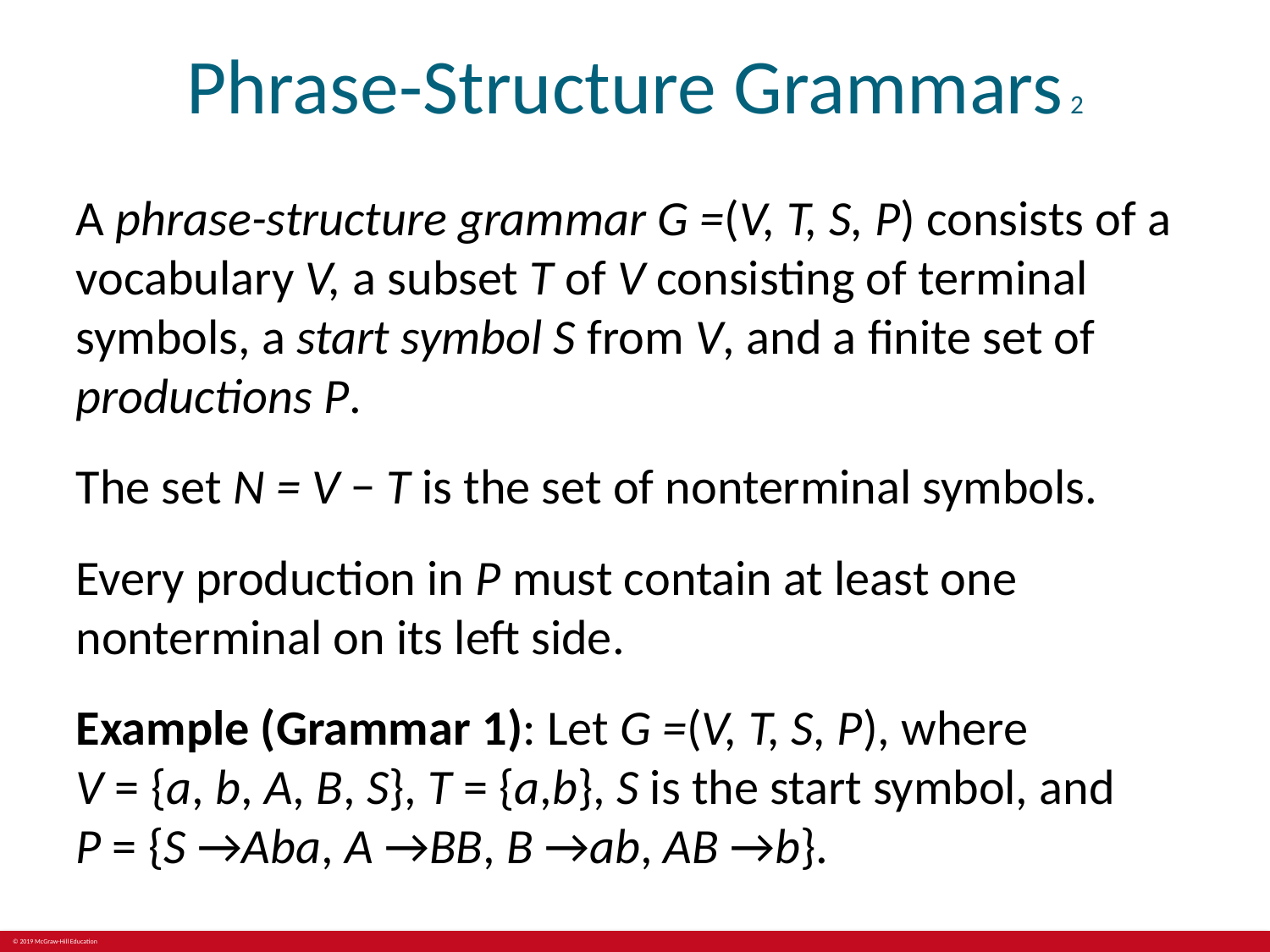

# Phrase-Structure Grammars 2
A phrase-structure grammar G =(V, T, S, P) consists of a vocabulary V, a subset T of V consisting of terminal symbols, a start symbol S from V, and a finite set of productions P.
The set N = V − T is the set of nonterminal symbols.
Every production in P must contain at least one nonterminal on its left side.
Example (Grammar 1): Let G =(V, T, S, P), where
V = {a, b, A, B, S}, T = {a,b}, S is the start symbol, and
P = {S →Aba, A →BB, B →ab, AB →b}.